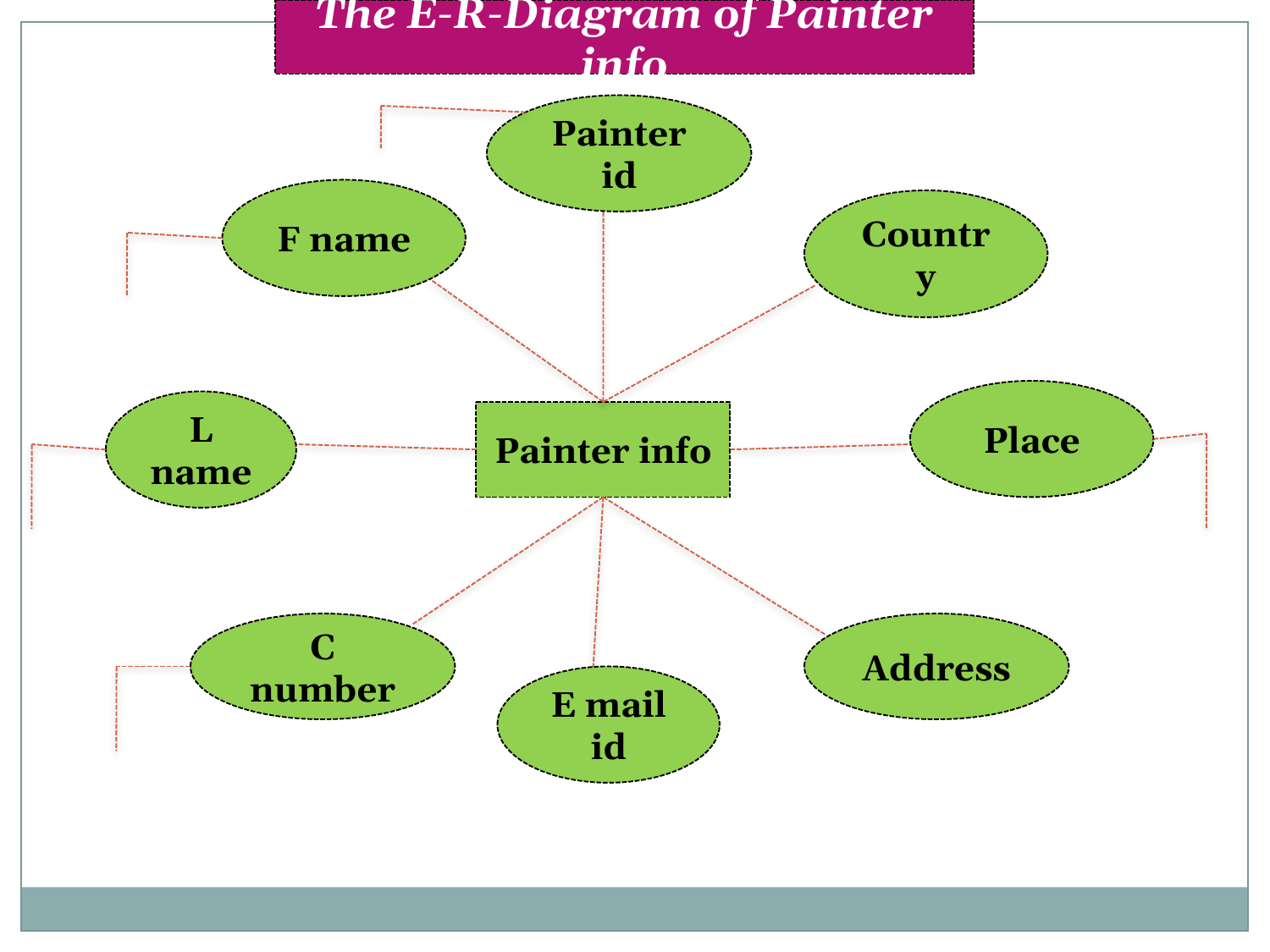

The E-R-Diagram of Painter info
Painter id
F name
Country
Place
L name
Painter info
C number
Address
E mail id